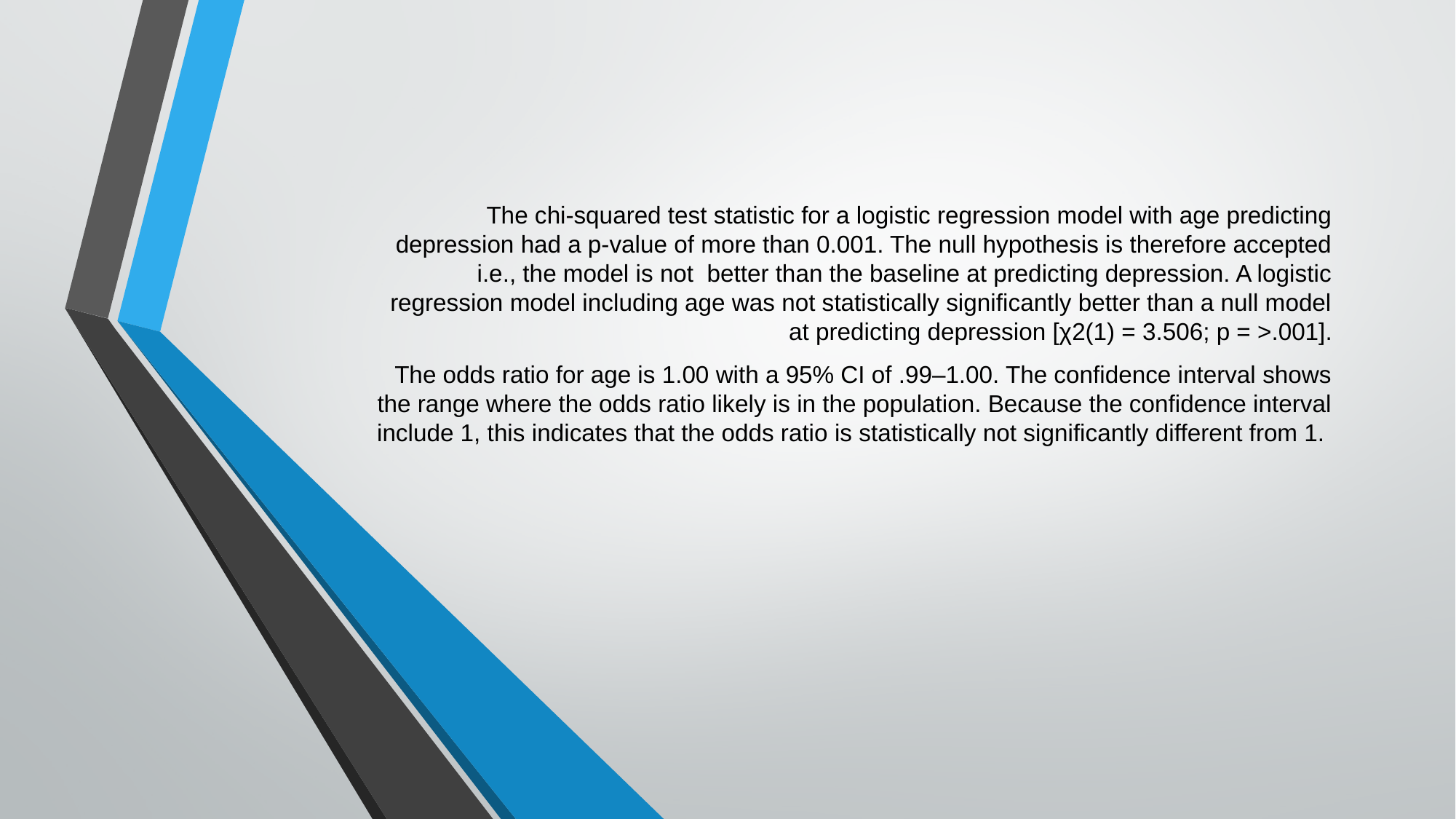

The chi-squared test statistic for a logistic regression model with age predicting depression had a p-value of more than 0.001. The null hypothesis is therefore accepted i.e., the model is not  better than the baseline at predicting depression. A logistic regression model including age was not statistically significantly better than a null model at predicting depression [χ2(1) = 3.506; p = >.001].
The odds ratio for age is 1.00 with a 95% CI of .99–1.00. The confidence interval shows the range where the odds ratio likely is in the population. Because the confidence interval include 1, this indicates that the odds ratio is statistically not significantly different from 1.